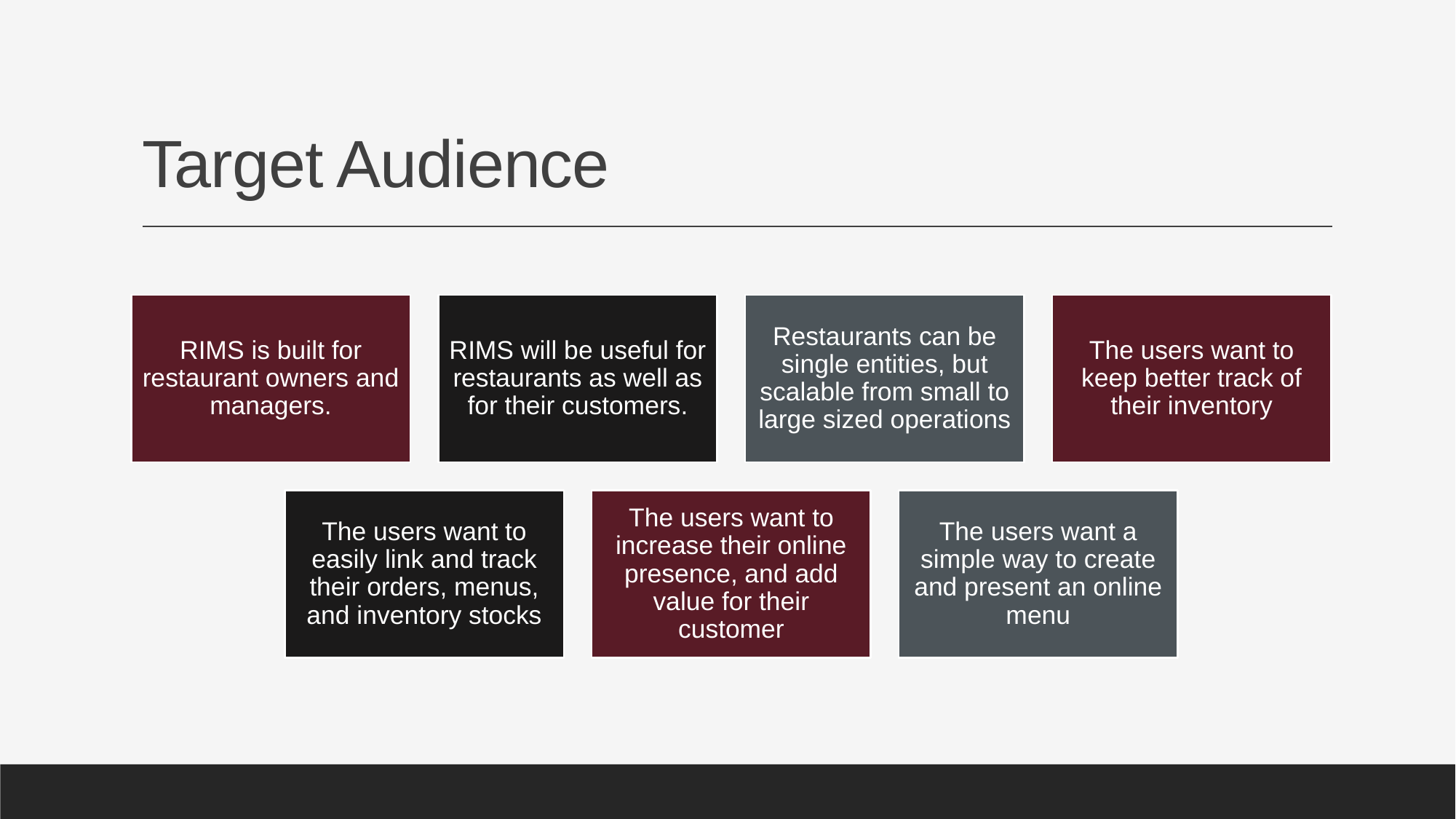

# Target Audience
RIMS is built for restaurant owners and managers.
RIMS will be useful for restaurants as well as for their customers.
Restaurants can be single entities, but scalable from small to large sized operations
The users want to keep better track of their inventory
The users want to easily link and track their orders, menus, and inventory stocks
The users want to increase their online presence, and add value for their customer
The users want a simple way to create and present an online menu